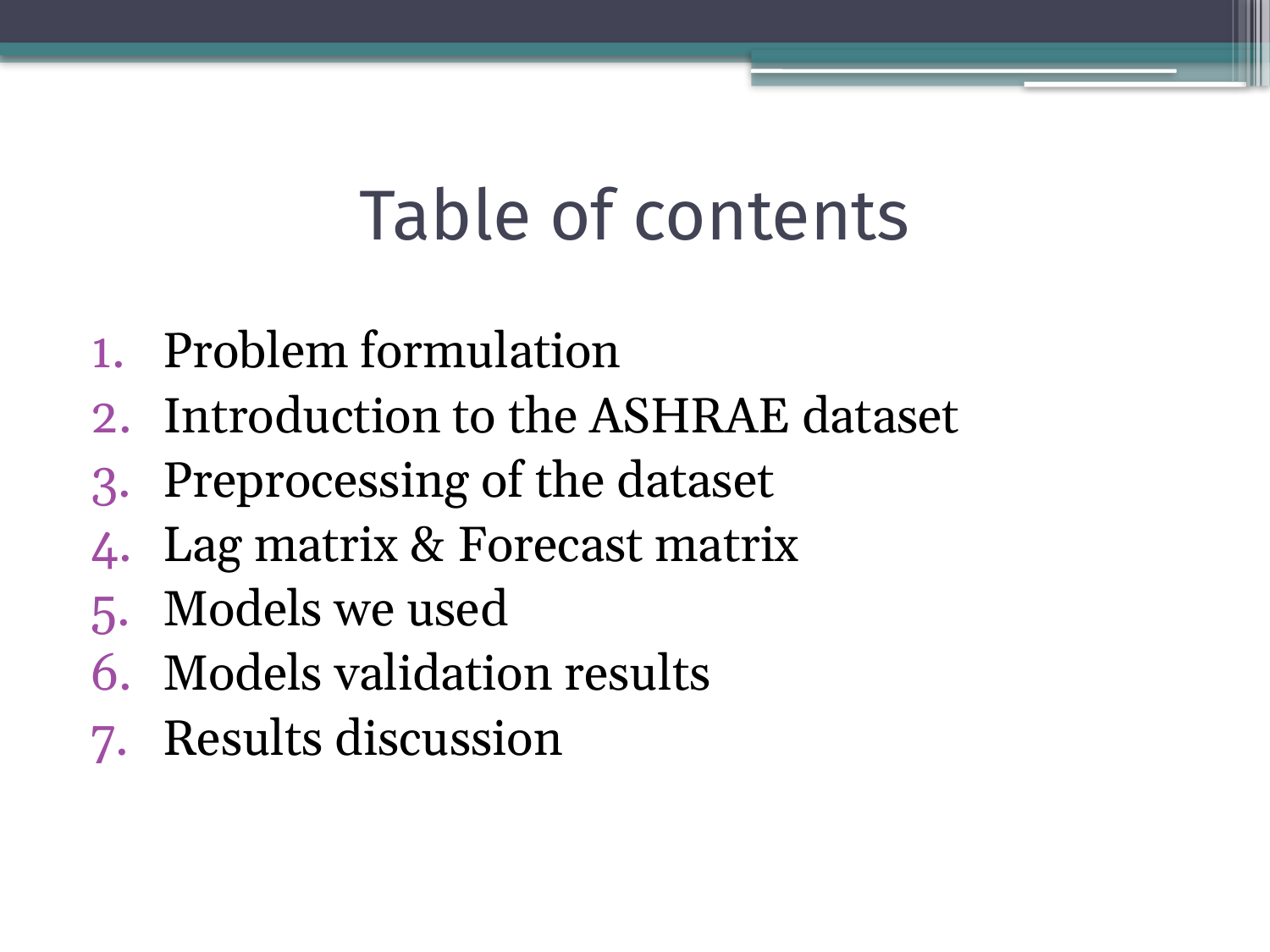

# Table of contents
Problem formulation
Introduction to the ASHRAE dataset
Preprocessing of the dataset
Lag matrix & Forecast matrix
Models we used
Models validation results
Results discussion